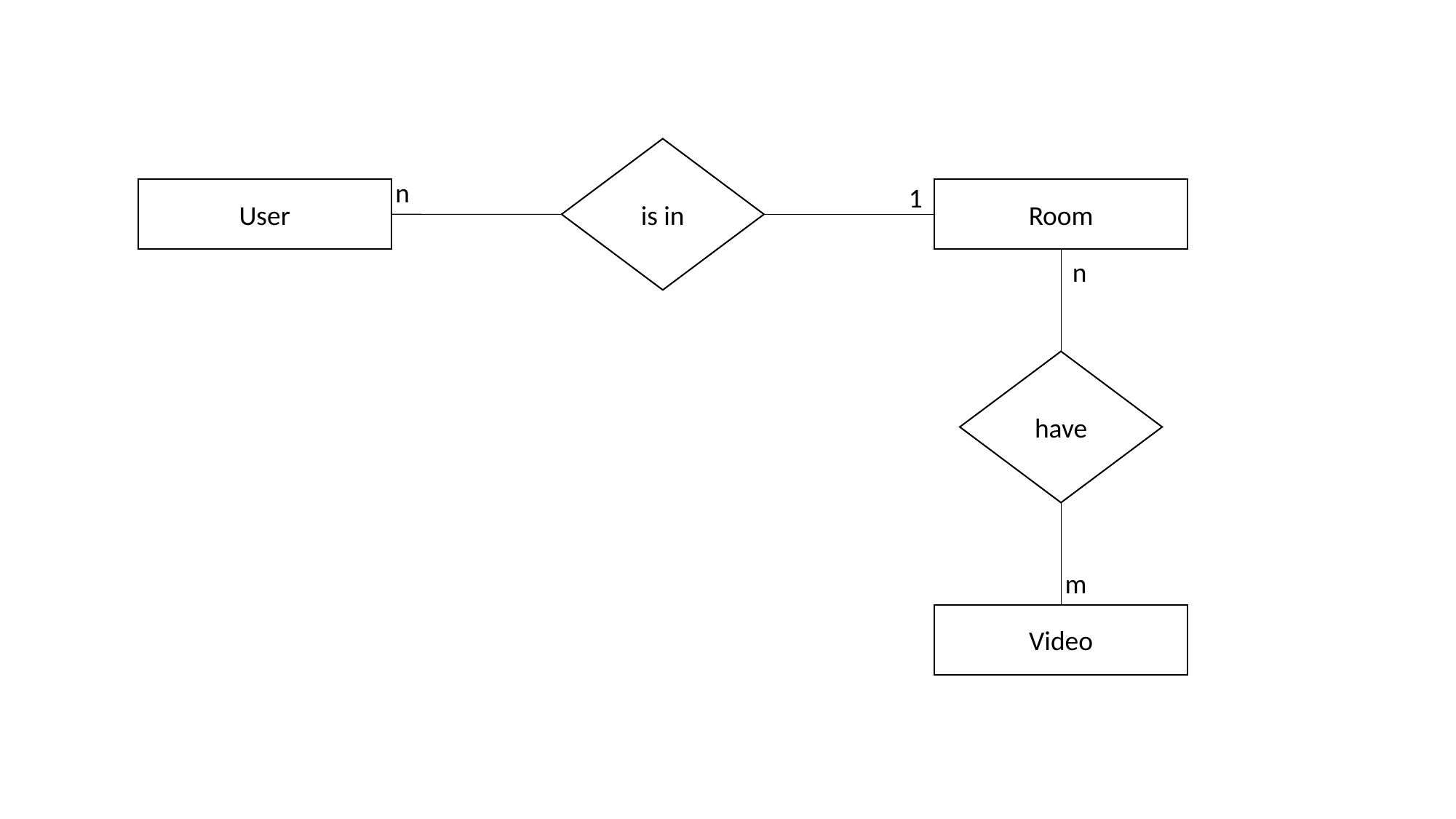

is in
n
1
Room
User
n
have
m
Video